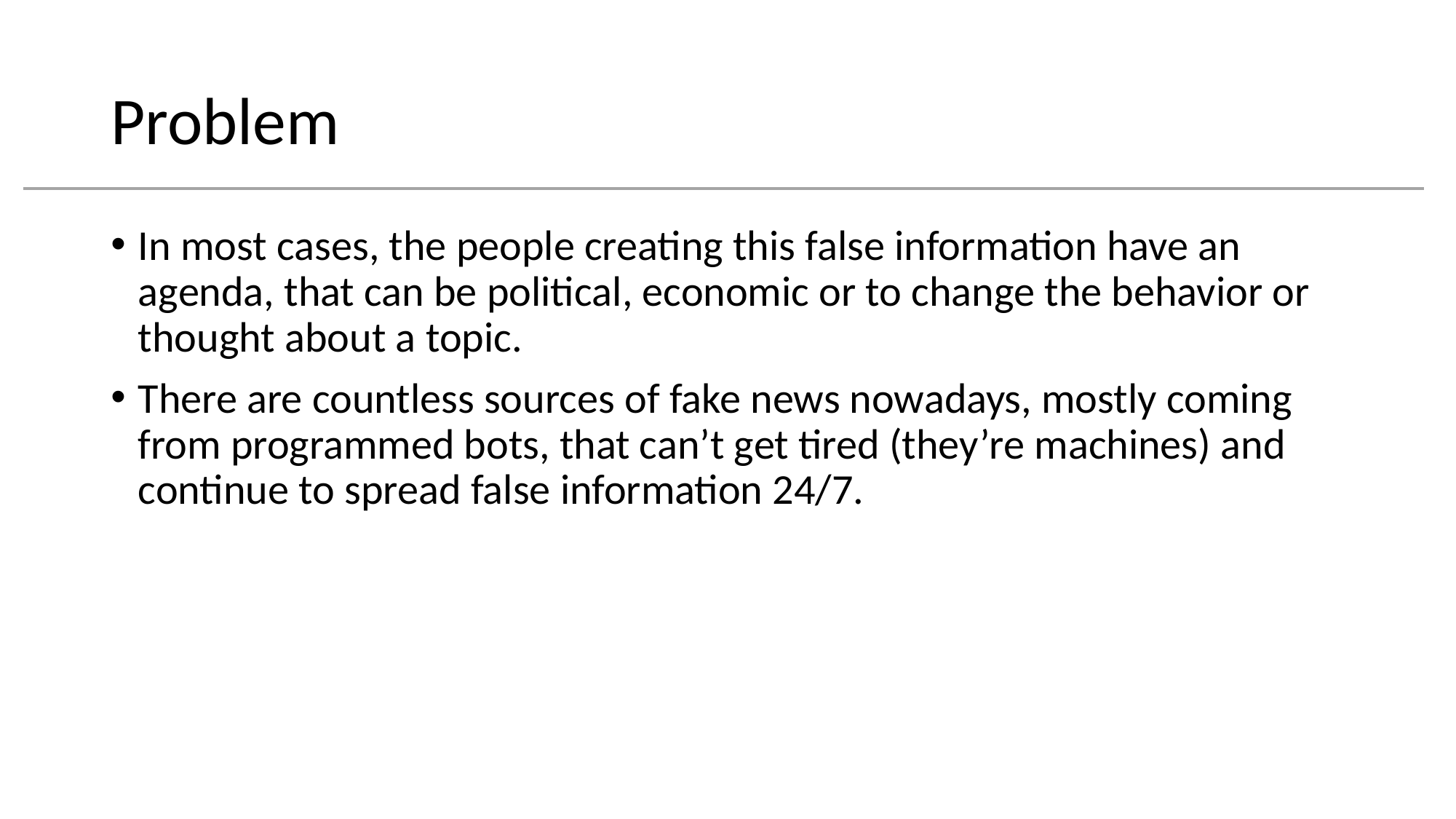

# Problem
In most cases, the people creating this false information have an agenda, that can be political, economic or to change the behavior or thought about a topic.
There are countless sources of fake news nowadays, mostly coming from programmed bots, that can’t get tired (they’re machines) and continue to spread false information 24/7.